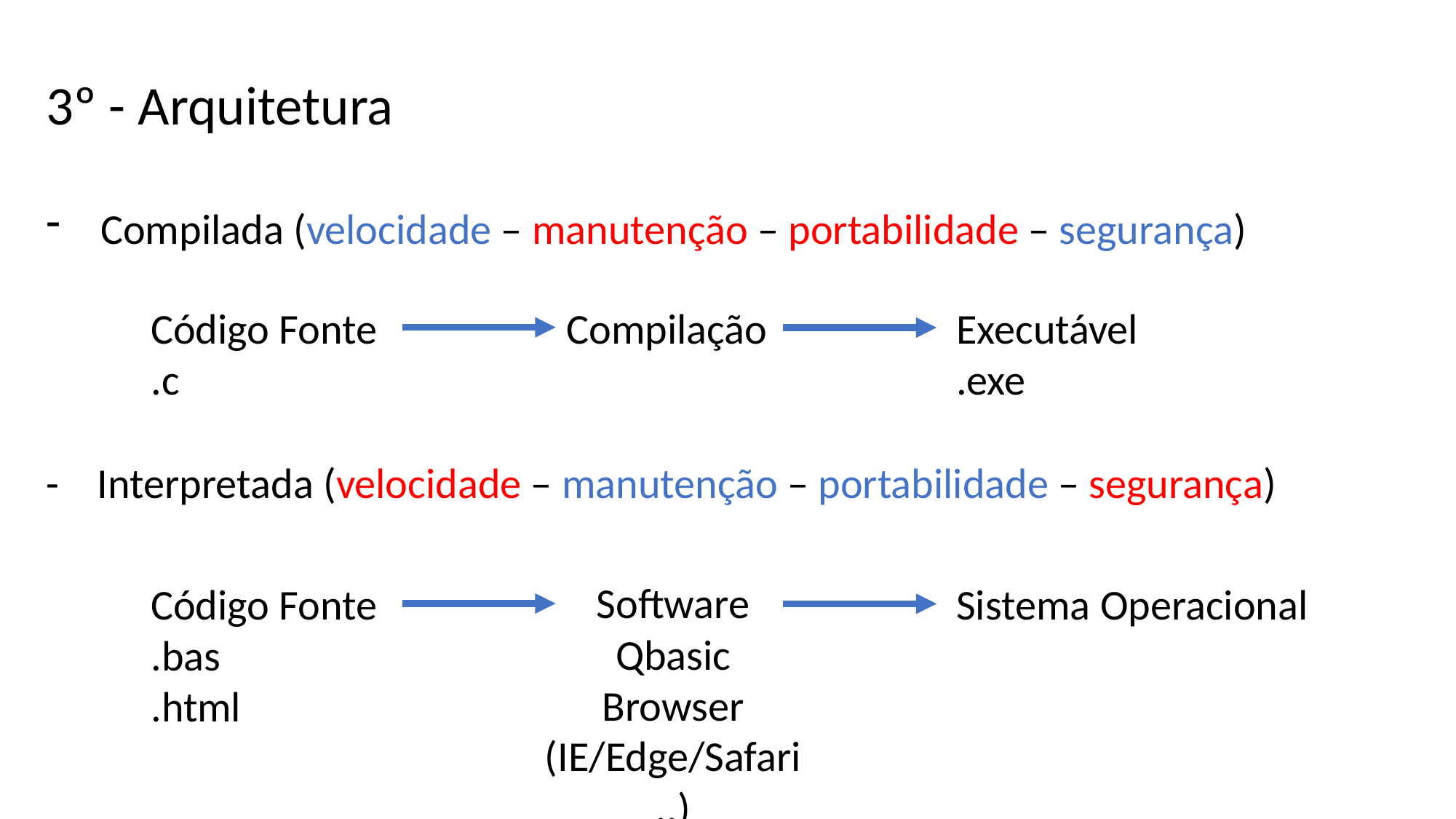

3º - Arquitetura

Compilada (velocidade – manutenção – portabilidade – segurança)

-    Interpretada (velocidade – manutenção – portabilidade – segurança)

Código Fonte
.c
Compilação
Executável
.exe
Software
Qbasic
Browser (IE/Edge/Safari..)
Código Fonte
.bas
.html
Sistema Operacional